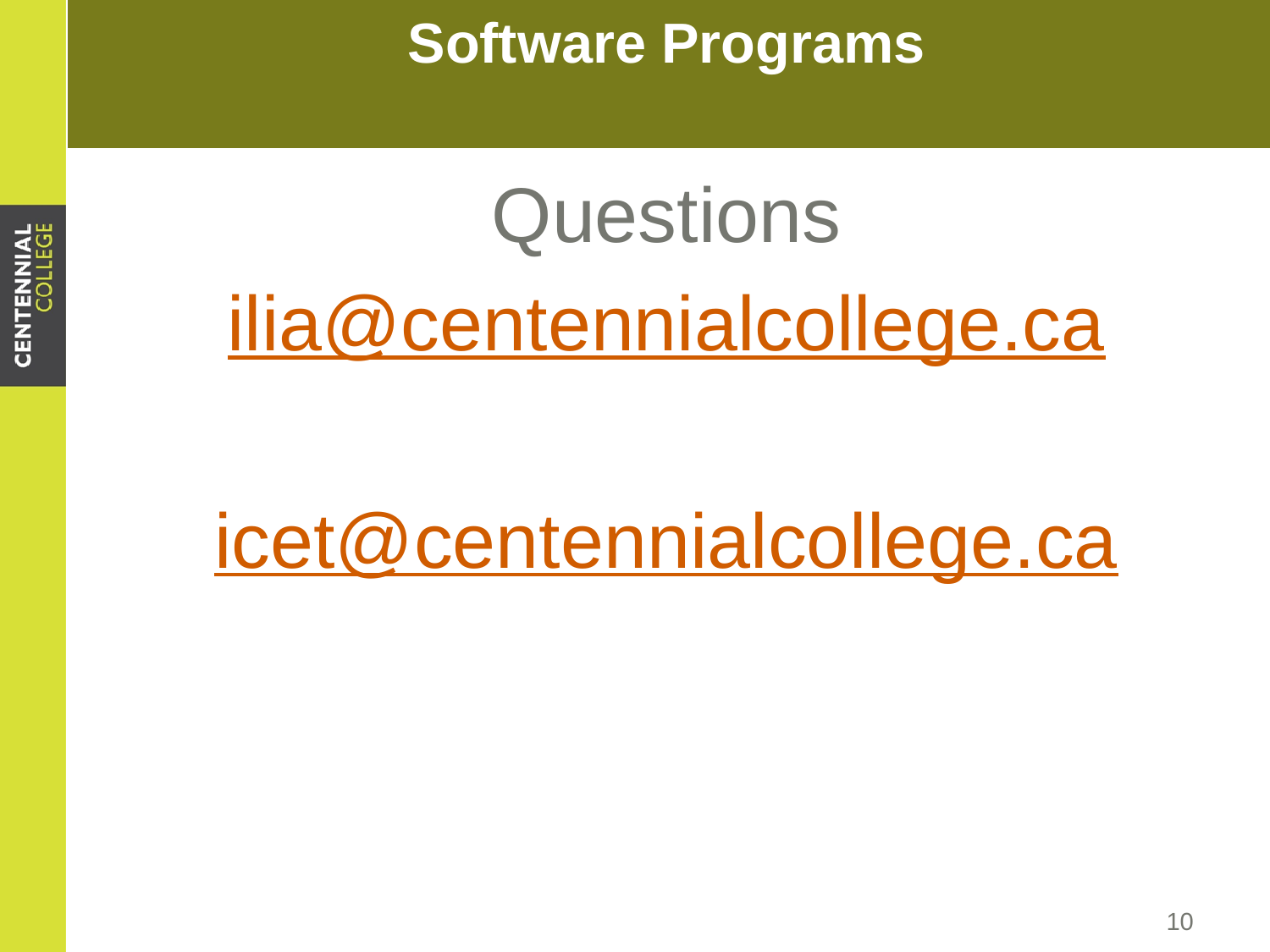

# Software Programs
Questions
ilia@centennialcollege.ca

icet@centennialcollege.ca

10